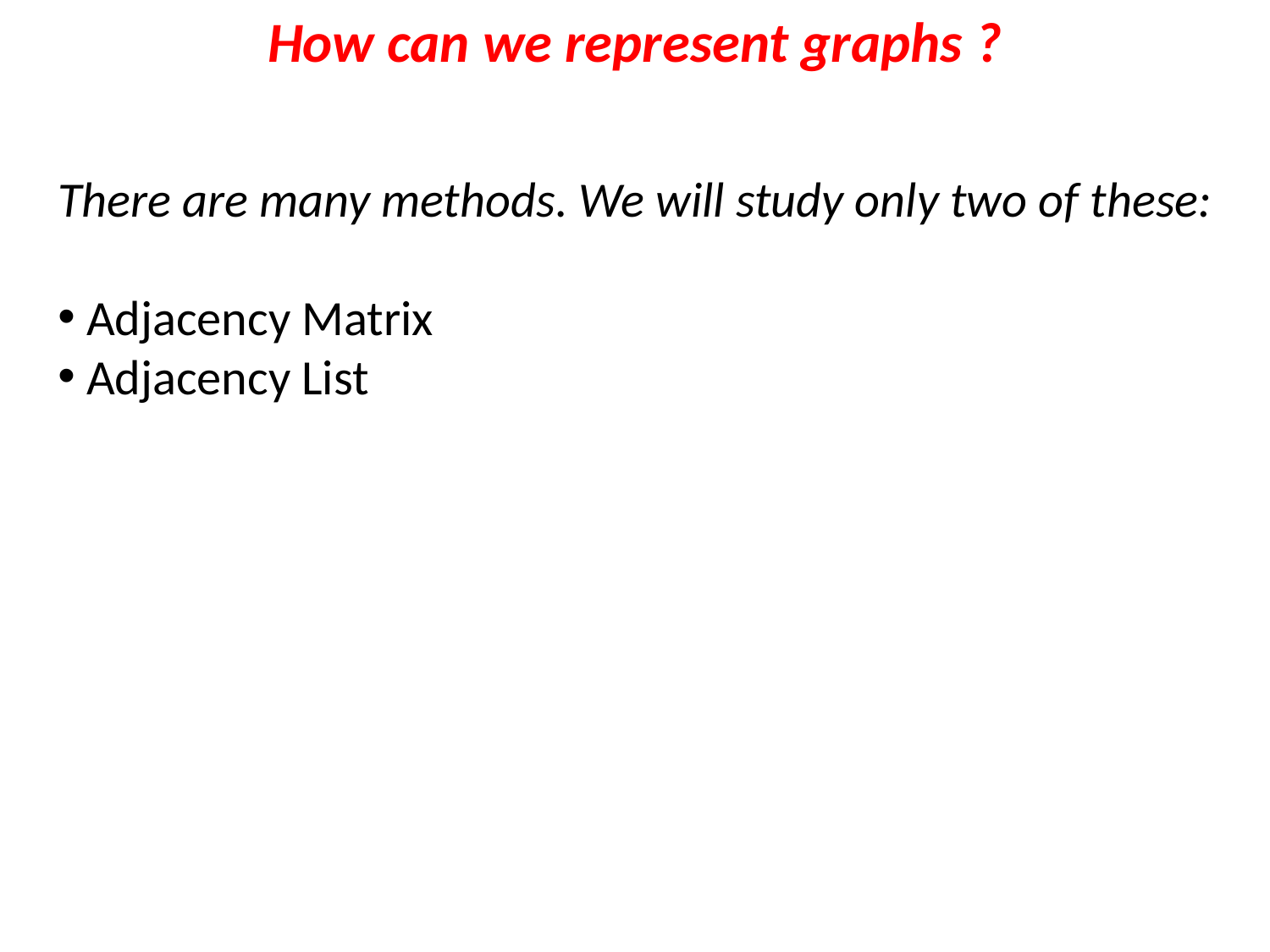

How can we represent graphs ?
There are many methods. We will study only two of these:

 Adjacency Matrix
 Adjacency List